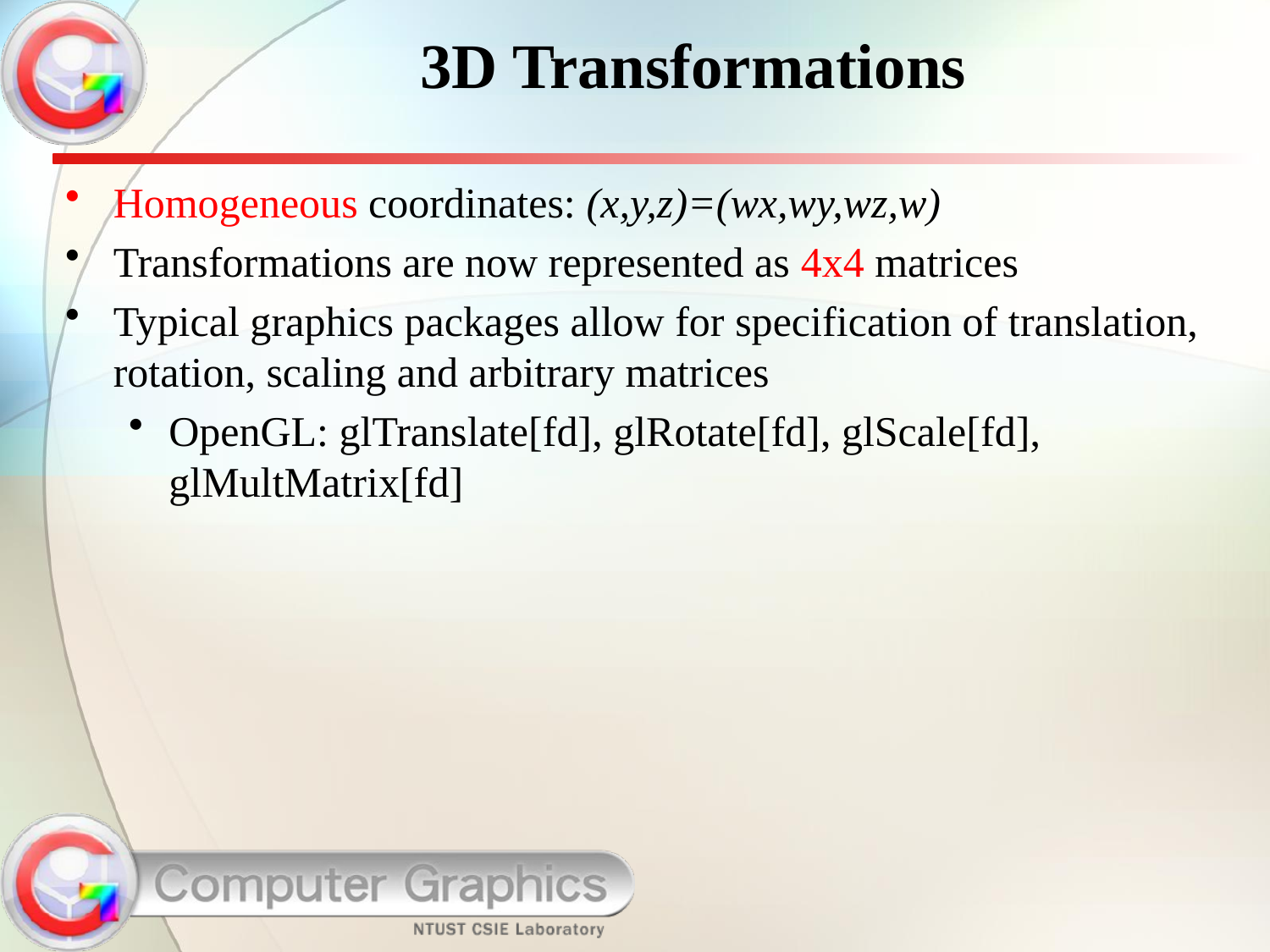

# 3D Transformations
Homogeneous coordinates: (x,y,z)=(wx,wy,wz,w)
Transformations are now represented as 4x4 matrices
Typical graphics packages allow for specification of translation, rotation, scaling and arbitrary matrices
OpenGL: glTranslate[fd], glRotate[fd], glScale[fd], glMultMatrix[fd]